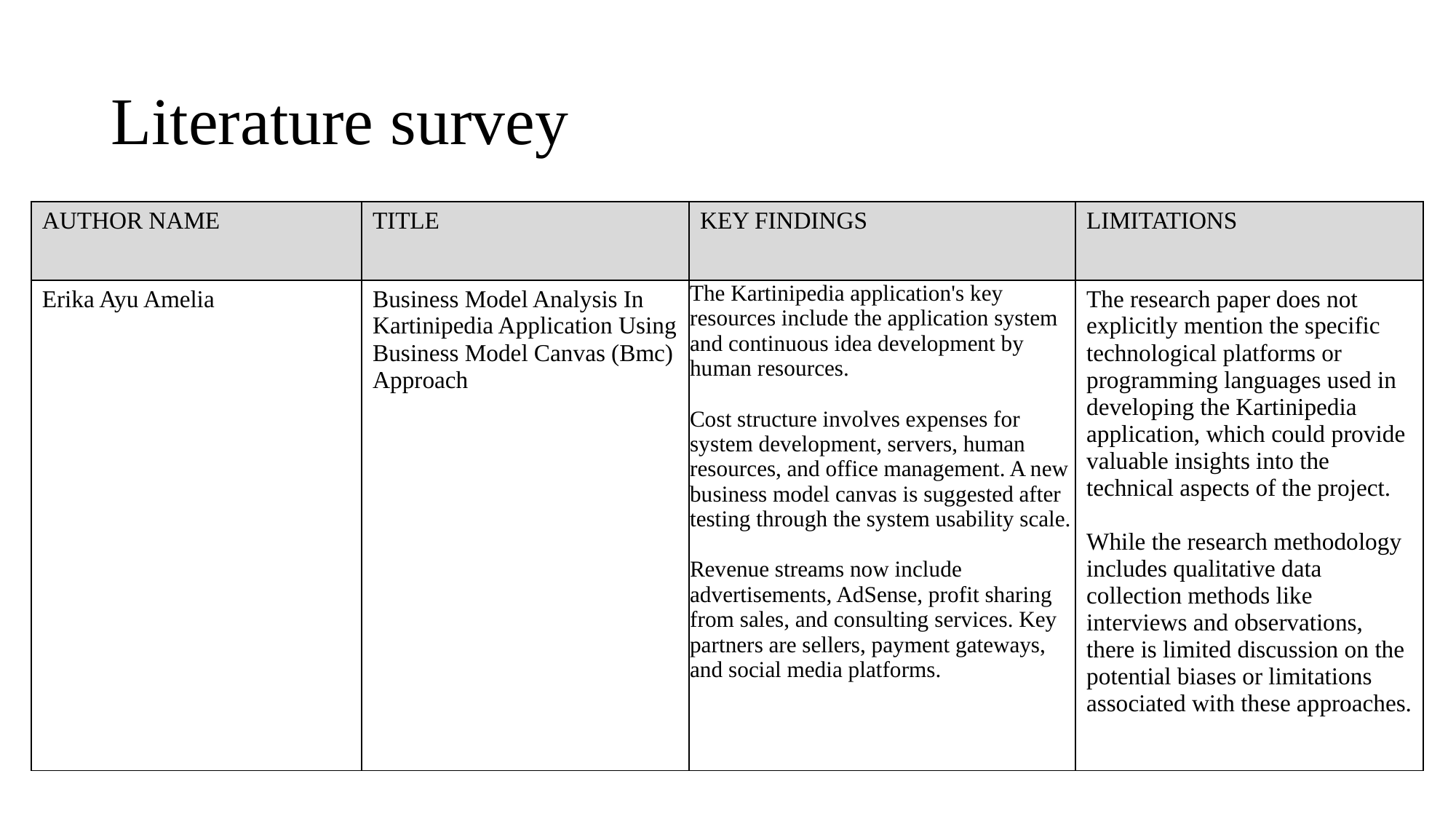

# Literature survey
| AUTHOR NAME | TITLE | KEY FINDINGS | LIMITATIONS |
| --- | --- | --- | --- |
| Erika Ayu Amelia | Business Model Analysis In Kartinipedia Application Using Business Model Canvas (Bmc) Approach | The Kartinipedia application's key resources include the application system and continuous idea development by human resources. Cost structure involves expenses for system development, servers, human resources, and office management. A new business model canvas is suggested after testing through the system usability scale. Revenue streams now include advertisements, AdSense, profit sharing from sales, and consulting services. Key partners are sellers, payment gateways, and social media platforms. | The research paper does not explicitly mention the specific technological platforms or programming languages used in developing the Kartinipedia application, which could provide valuable insights into the technical aspects of the project. While the research methodology includes qualitative data collection methods like interviews and observations, there is limited discussion on the potential biases or limitations associated with these approaches. |